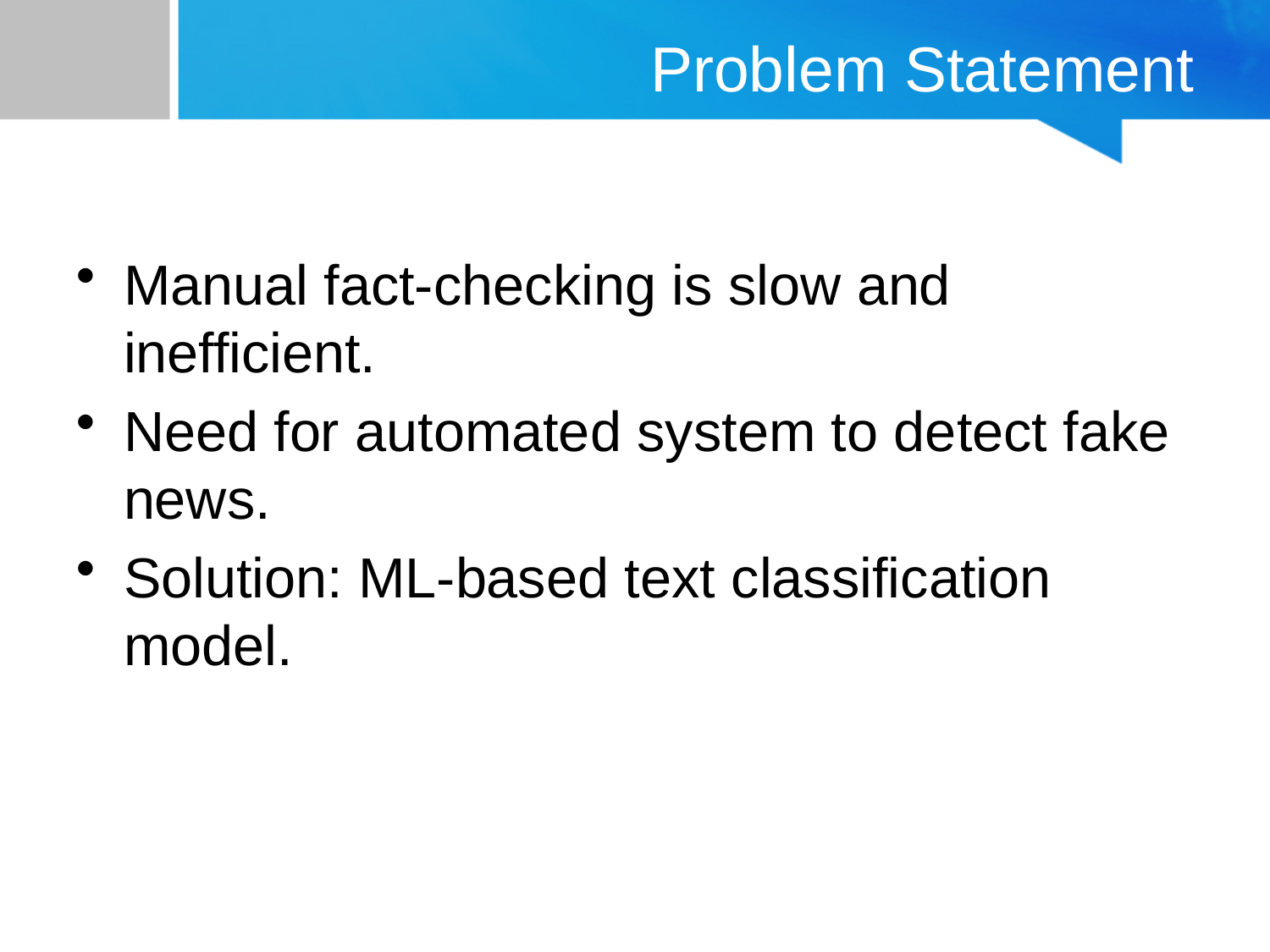

# Problem Statement

Manual fact-checking is slow and inefficient.
Need for automated system to detect fake news.
Solution: ML-based text classification model.